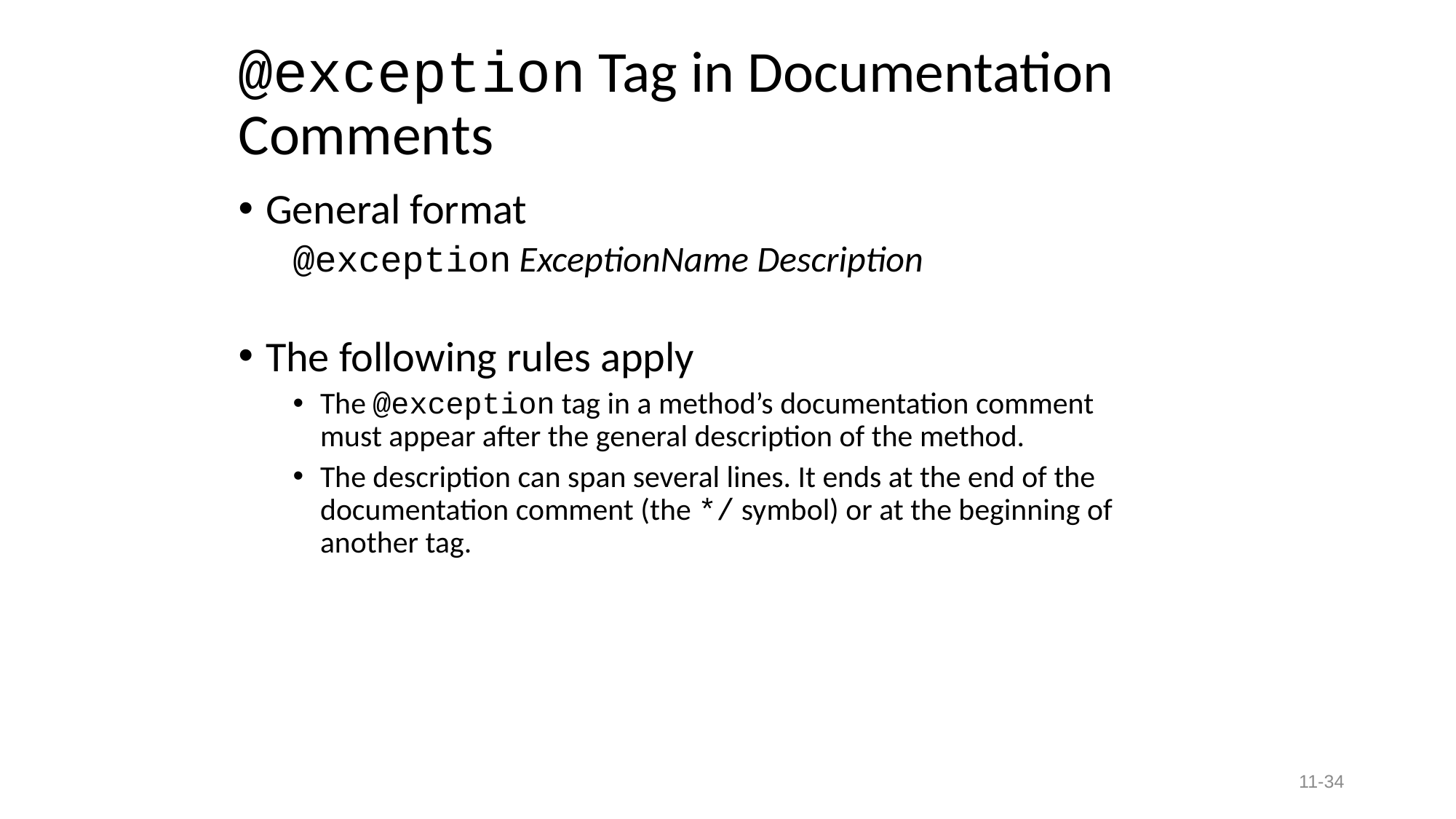

@exception Tag in Documentation Comments
General format
@exception ExceptionName Description
The following rules apply
The @exception tag in a method’s documentation comment must appear after the general description of the method.
The description can span several lines. It ends at the end of the documentation comment (the */ symbol) or at the beginning of another tag.

11-34